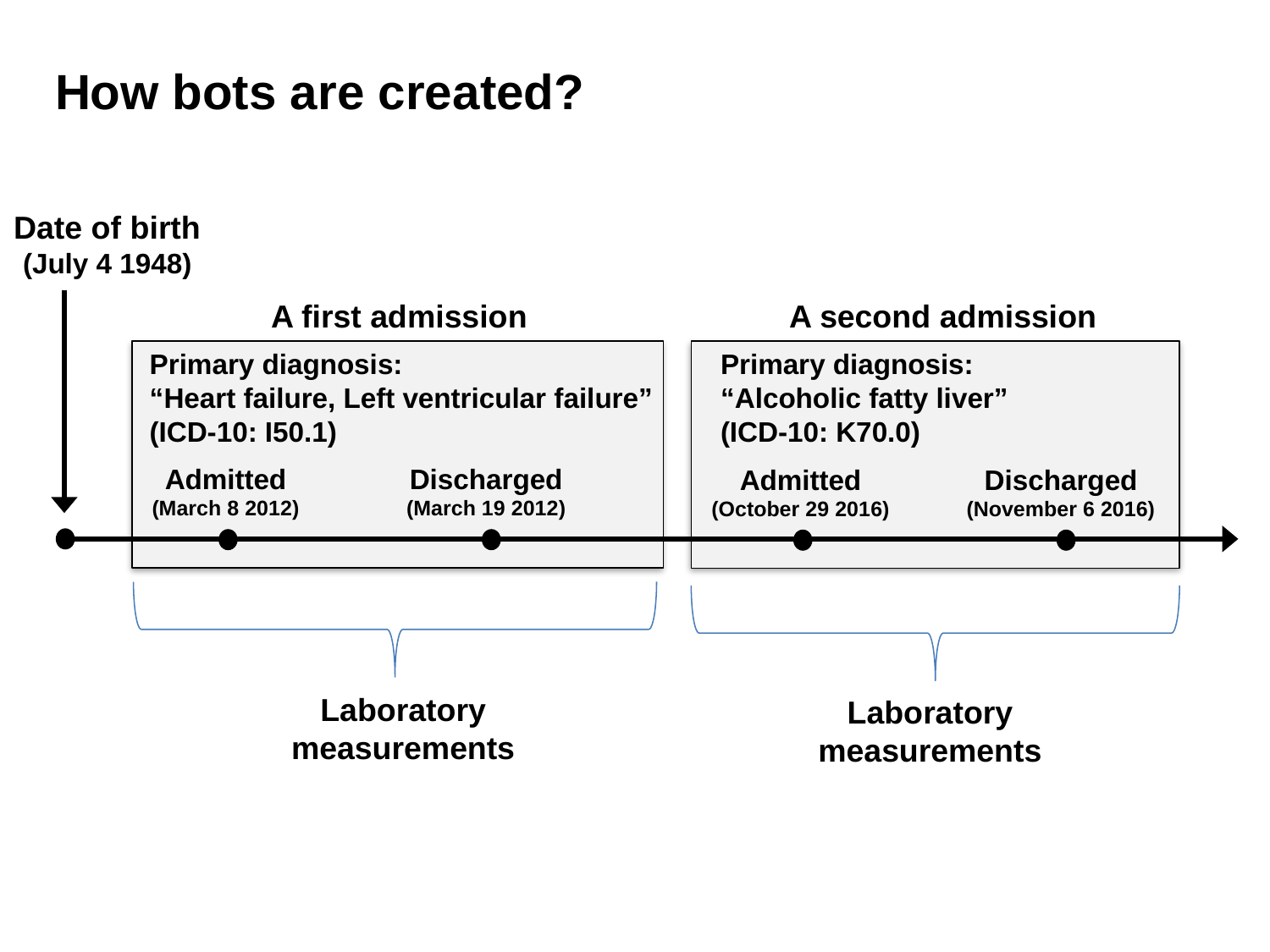

How bots are created?
Date of birth
(July 4 1948)
A first admission
A second admission
Primary diagnosis:
“Heart failure, Left ventricular failure”
(ICD-10: I50.1)
Primary diagnosis:
“Alcoholic fatty liver”
(ICD-10: K70.0)

Admitted
(March 8 2012)
Discharged
(March 19 2012)
Admitted
(October 29 2016)
Discharged
(November 6 2016)

Laboratory
measurements
Laboratory
measurements